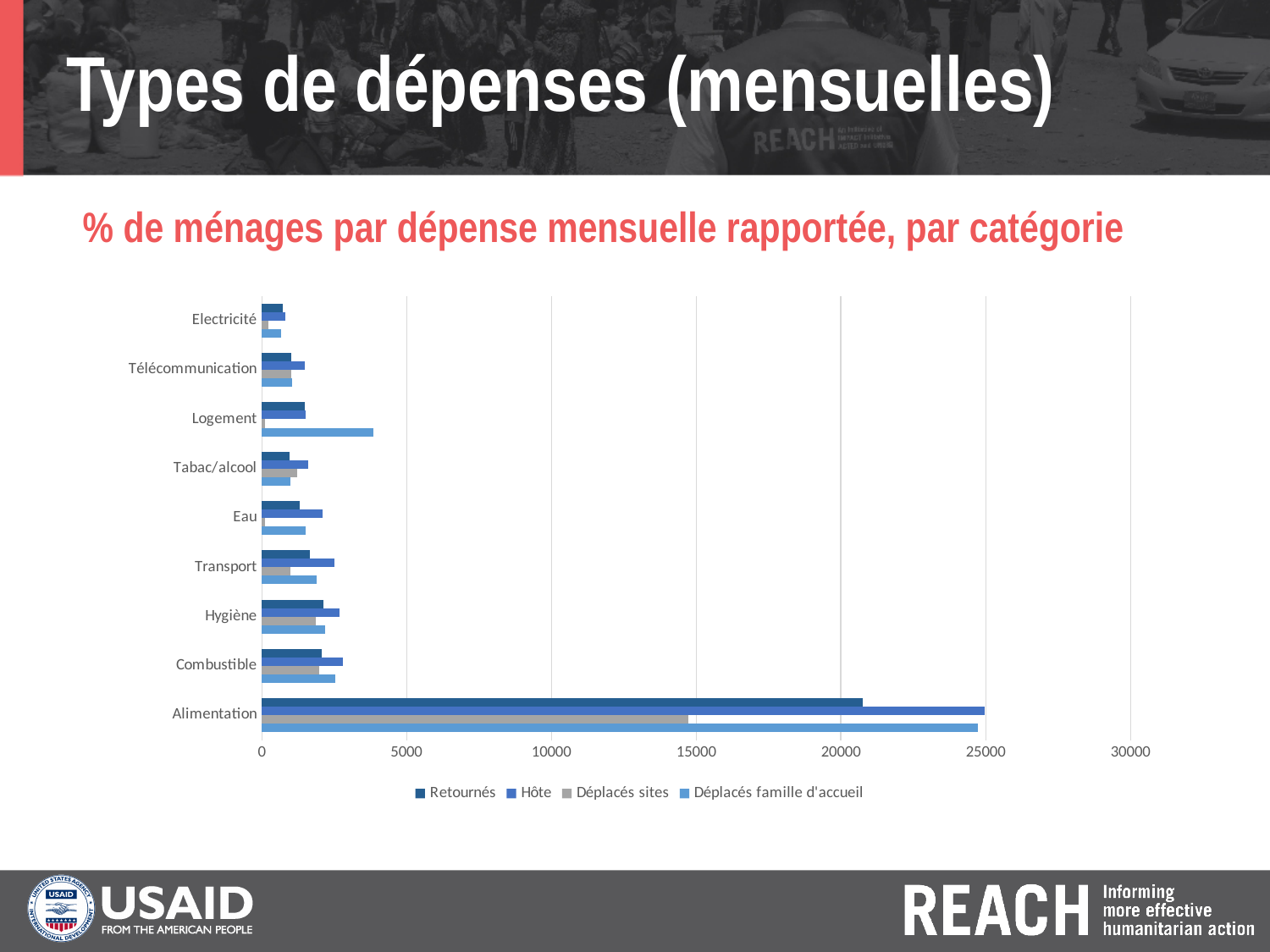

# Types de dépenses (mensuelles)
% de ménages par dépense mensuelle rapportée, par catégorie

### Chart

| Category | Déplacés famille d'accueil | Déplacés sites | Hôte | Retournés |
|---|---|---|---|---|
| Alimentation | 24726.842604489 | 14730.4319930705 | 24972.8240538406 | 20753.4056181479 |
| Combustible | 2526.52893212855 | 1987.69962900542 | 2810.67390426554 | 2081.68115425096 |
| Hygiène | 2171.75338639716 | 1852.65064048215 | 2695.40515650581 | 2128.10514910122 |
| Transport | 1880.82288697557 | 979.248213839229 | 2515.76792051178 | 1658.22166752587 |
| Eau | 1506.83625293366 | 93.4830396679859 | 2107.04118246731 | 1311.68957630504 |
| Tabac/alcool | 981.409252467919 | 1208.06732658836 | 1598.94691967619 | 955.604050880735 |
| Logement | 3850.02132155612 | 116.682330131762 | 1497.75265126978 | 1487.8936557891 |
| Télécommunication | 1040.12580687975 | 1014.89734431846 | 1482.1950351089 | 1002.62336994152 |
| Electricité | 663.839600561832 | 212.293738206456 | 818.380716751452 | 712.902095833325 |